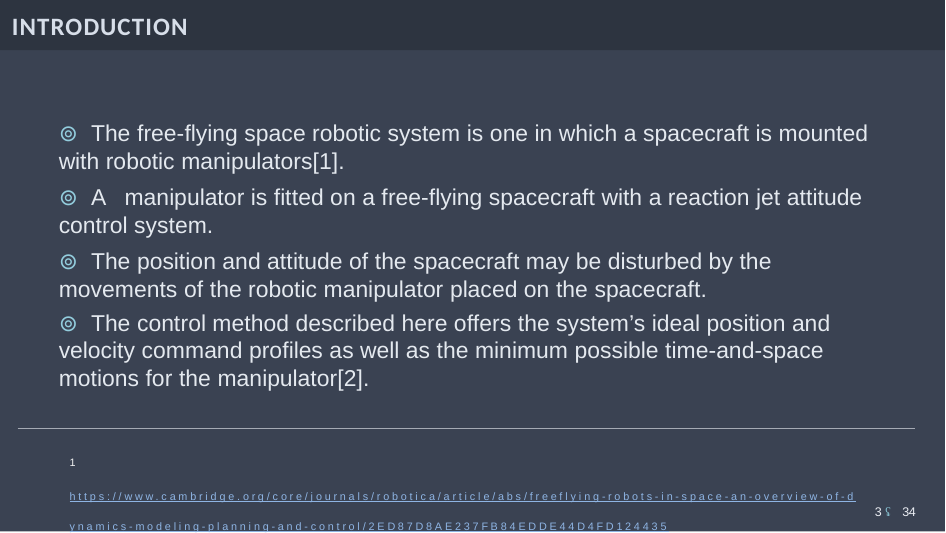

# INTRODUCTION
⊚  The free-flying space robotic system is one in which a spacecraft is mounted with robotic manipulators[1].
⊚  A manipulator is fitted on a free-flying spacecraft with a reaction jet attitude control system.
⊚  The position and attitude of the spacecraft may be disturbed by the movements of the robotic manipulator placed on the spacecraft.
⊚  The control method described here offers the system’s ideal position and velocity command profiles as well as the minimum possible time-and-space motions for the manipulator[2].

1 https://www.cambridge.org/core/journals/robotica/article/abs/freeflying-robots-in-space-an-overview-of-dynamics-modeling-planning-and-control/2ED87D8AE237FB84EDDE44D4FD124435

2 https://www.researchgate.net/publication/36010935_On_the_dynamics_and_control_of_space_manipulators

3 ʢ 34